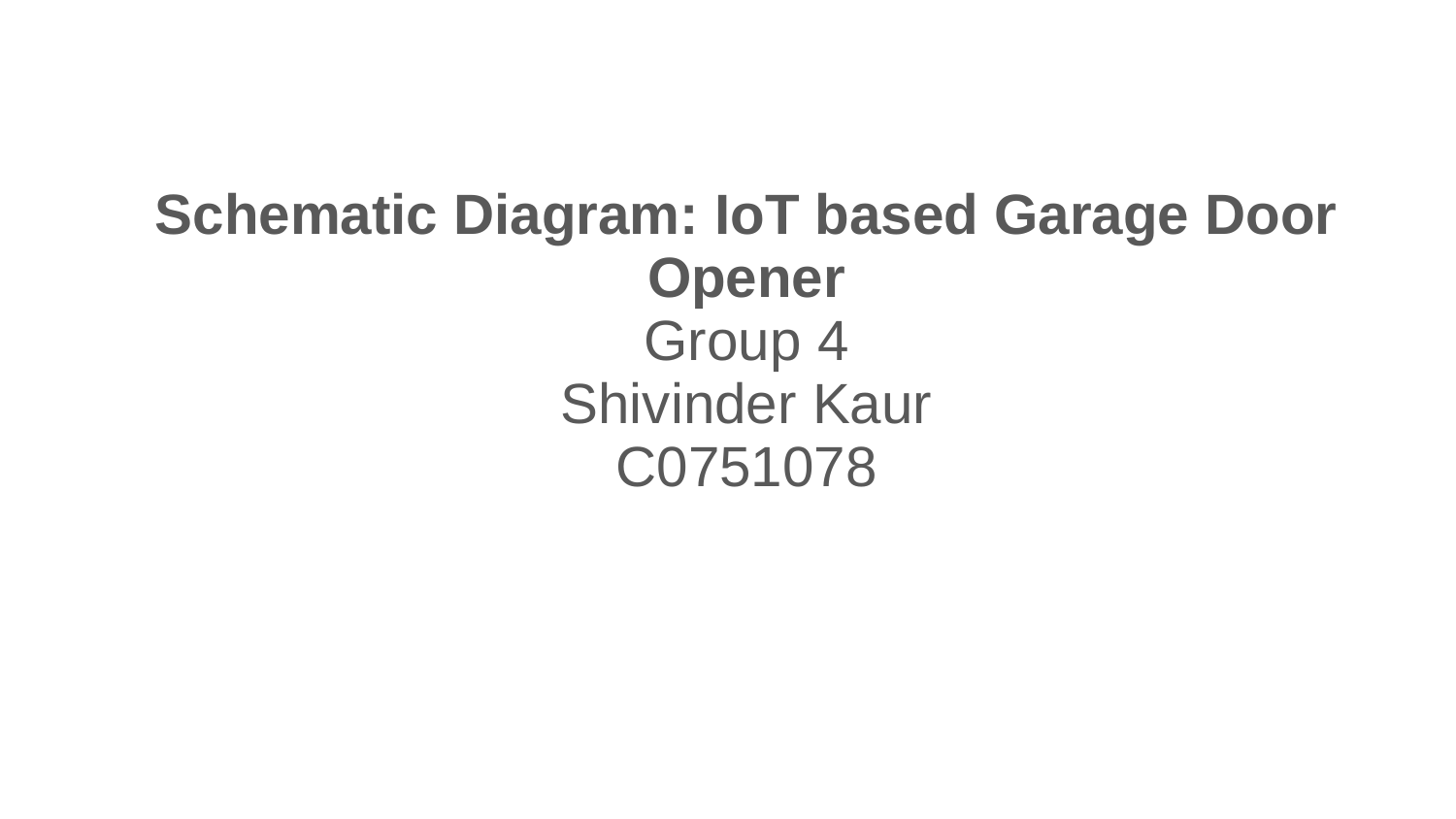

Schematic Diagram: IoT based Garage Door Opener
Group 4
Shivinder Kaur
C0751078